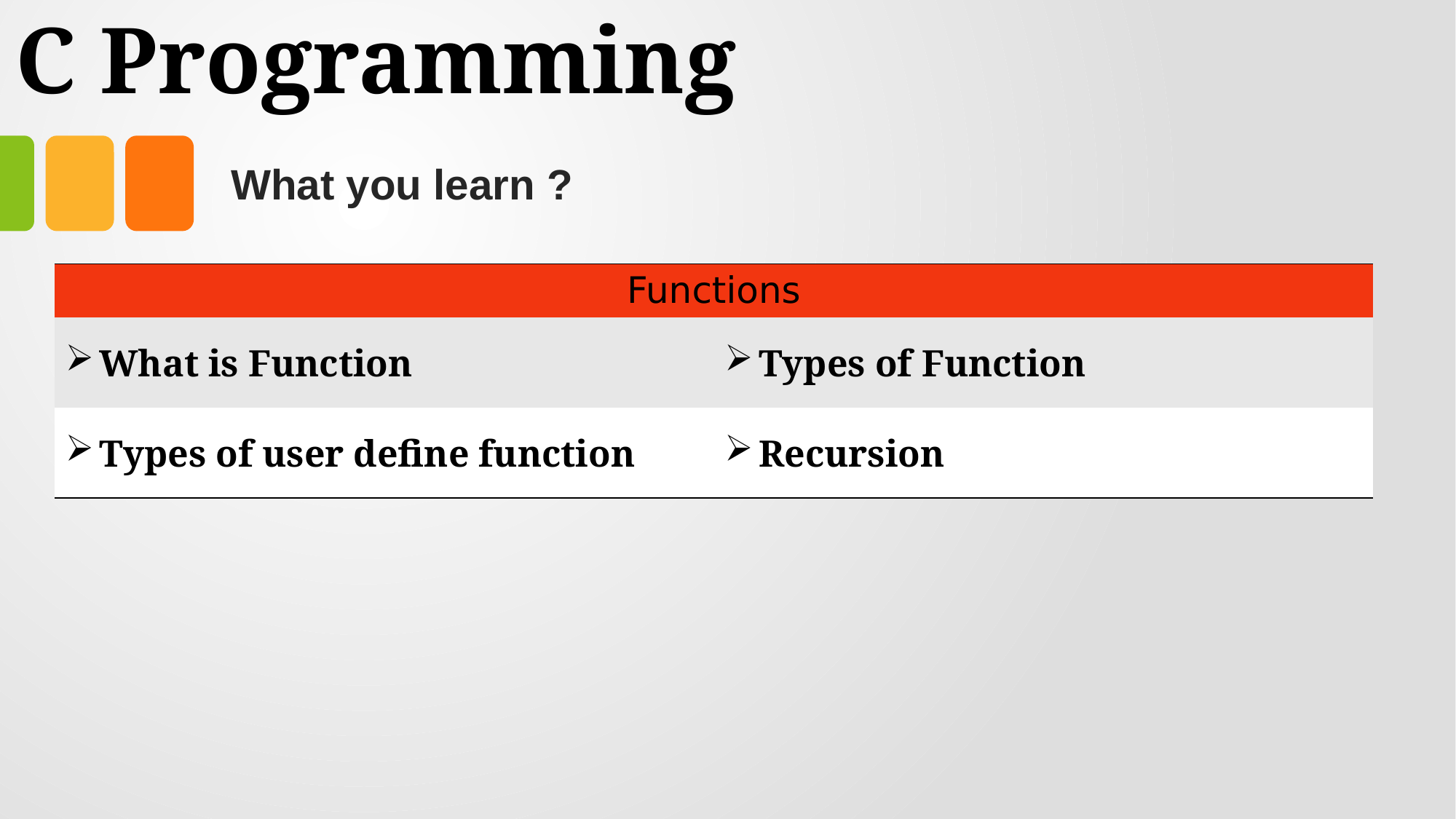

# C Programming
What you learn ?
| Functions |  |
| --- | --- |
| What is Function | Types of Function |
| Types of user define function | Recursion |